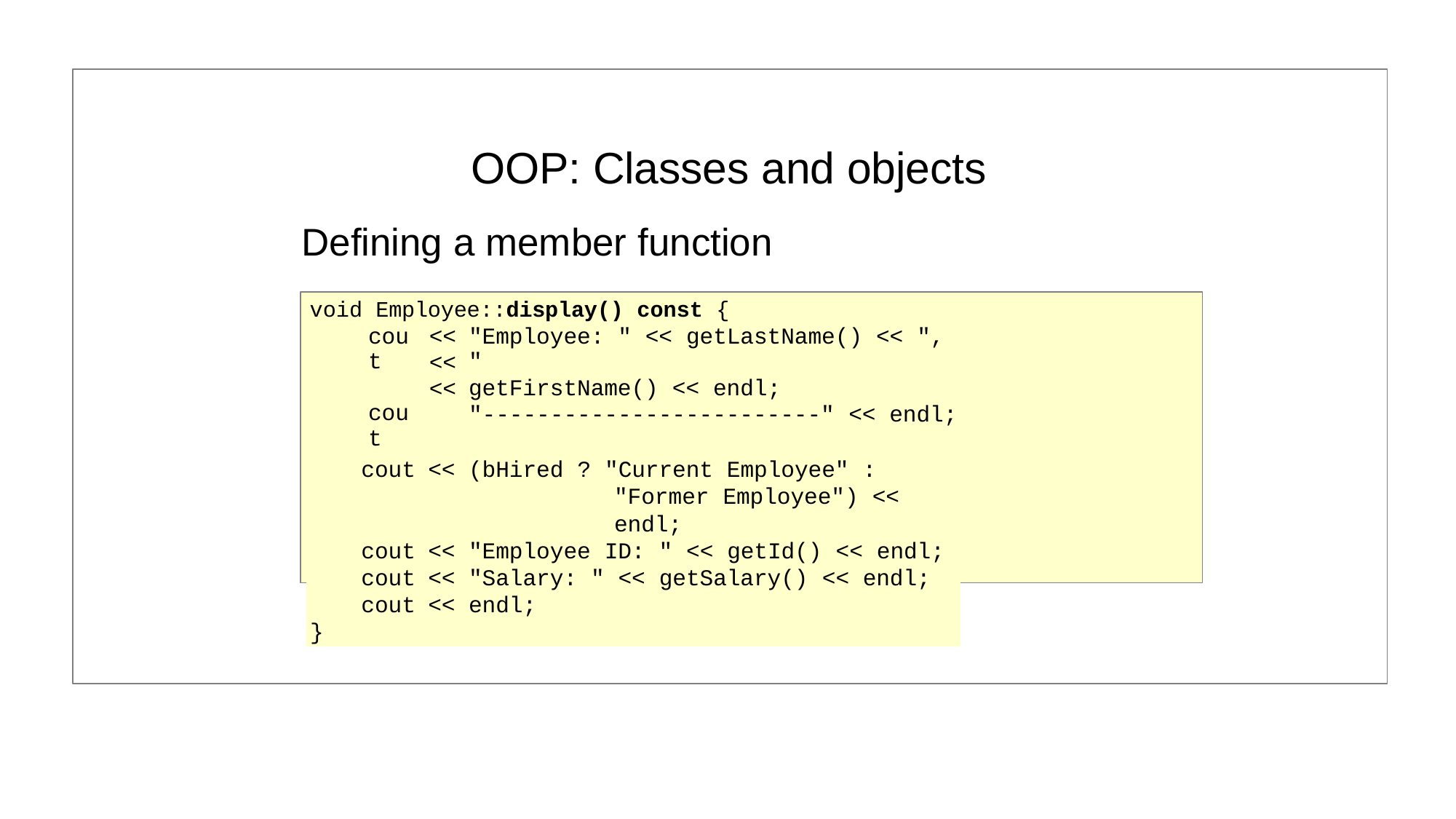

# OOP: Classes and objects
Defining a member function

void Employee::display() const {
| cout cout | << << << | "Employee: " << getLastName() << ", " getFirstName() << endl; "-------------------------" << endl; |
| --- | --- | --- |
| cout | << | (bHired ? "Current Employee" : |
|  |  | "Former Employee") << endl; |
| cout | << | "Employee ID: " << getId() << endl; |
| cout | << | "Salary: " << getSalary() << endl; |
| cout | << | endl; |
| } |  |  |